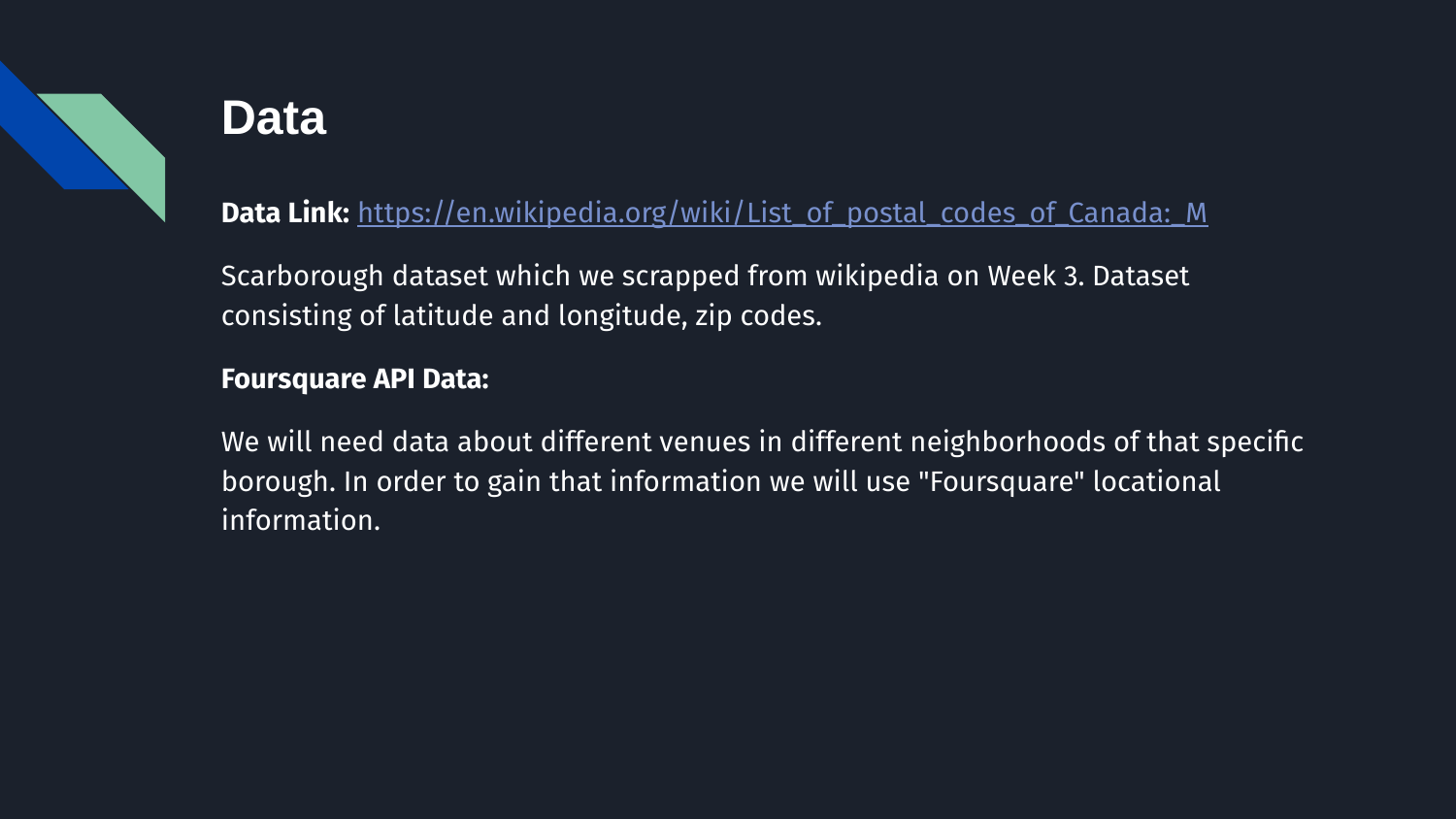

# Data
Data Link: https://en.wikipedia.org/wiki/List_of_postal_codes_of_Canada:_M
Scarborough dataset which we scrapped from wikipedia on Week 3. Dataset consisting of latitude and longitude, zip codes.
Foursquare API Data:
We will need data about different venues in different neighborhoods of that specific borough. In order to gain that information we will use "Foursquare" locational information.